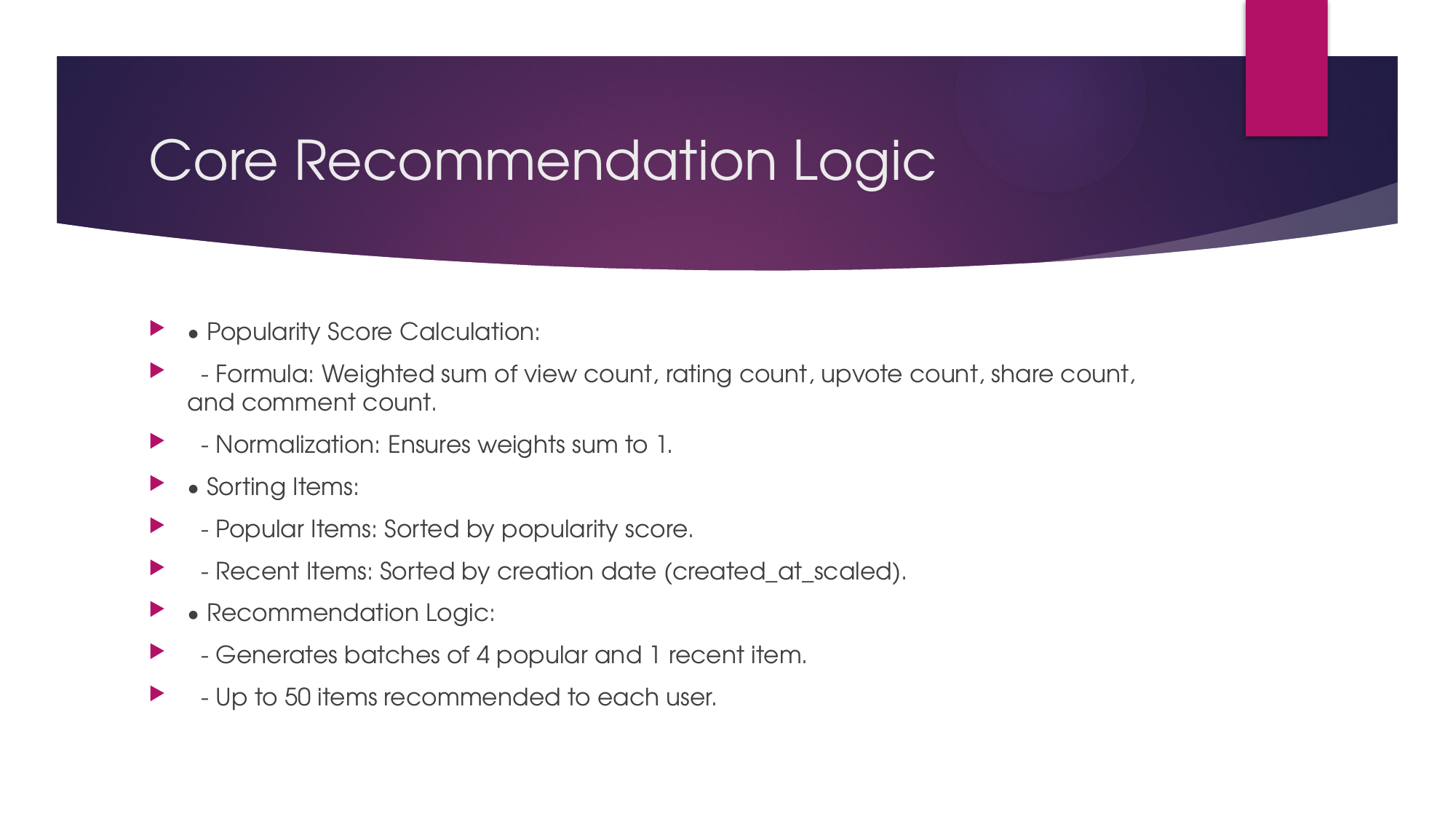

# Core Recommendation Logic
• Popularity Score Calculation:
  - Formula: Weighted sum of view count, rating count, upvote count, share count, and comment count.
  - Normalization: Ensures weights sum to 1.
• Sorting Items:
  - Popular Items: Sorted by popularity score.
  - Recent Items: Sorted by creation date (created_at_scaled).
• Recommendation Logic:
  - Generates batches of 4 popular and 1 recent item.
  - Up to 50 items recommended to each user.